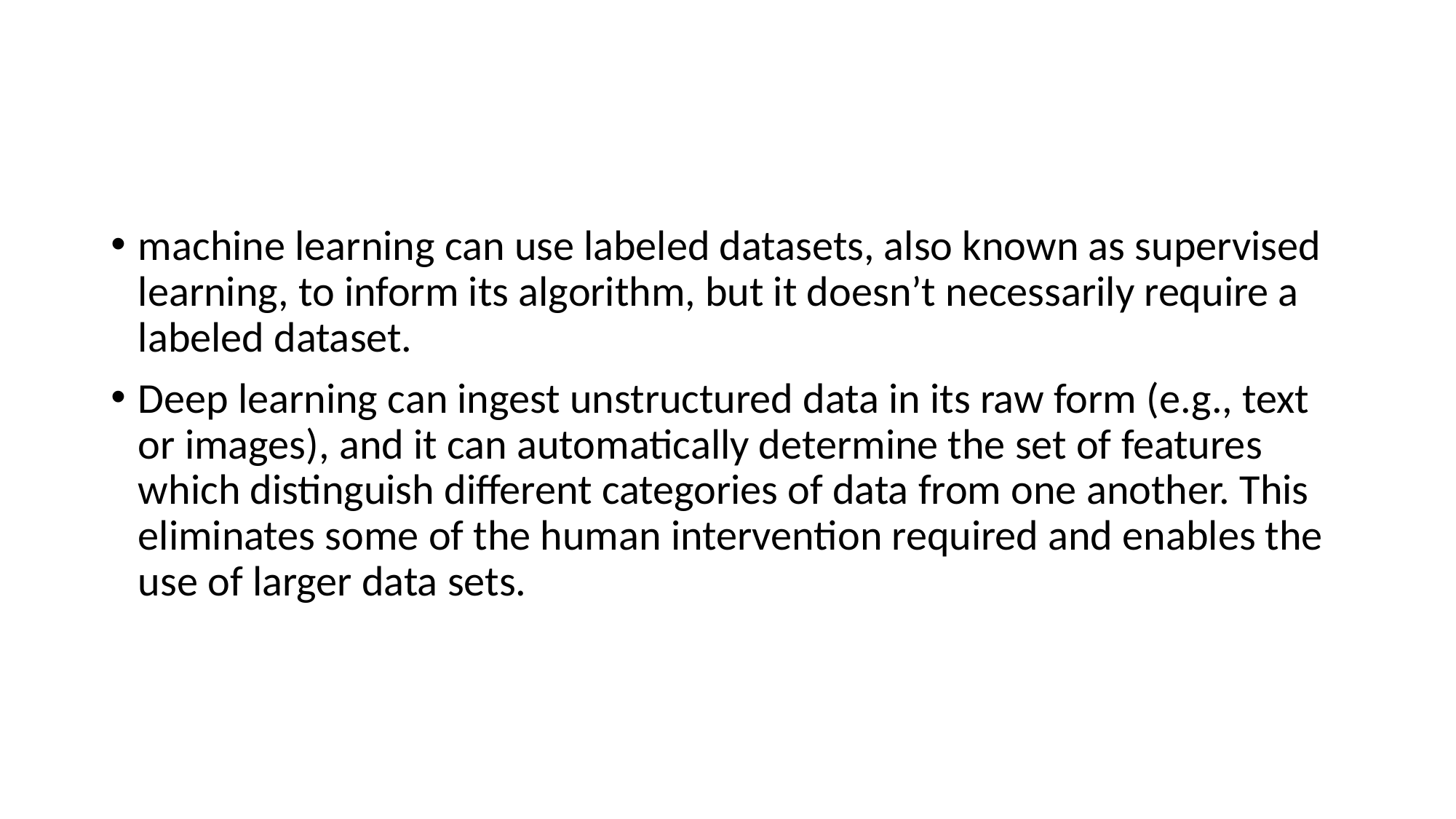

#
machine learning can use labeled datasets, also known as supervised learning, to inform its algorithm, but it doesn’t necessarily require a labeled dataset.
Deep learning can ingest unstructured data in its raw form (e.g., text or images), and it can automatically determine the set of features which distinguish different categories of data from one another. This eliminates some of the human intervention required and enables the use of larger data sets.